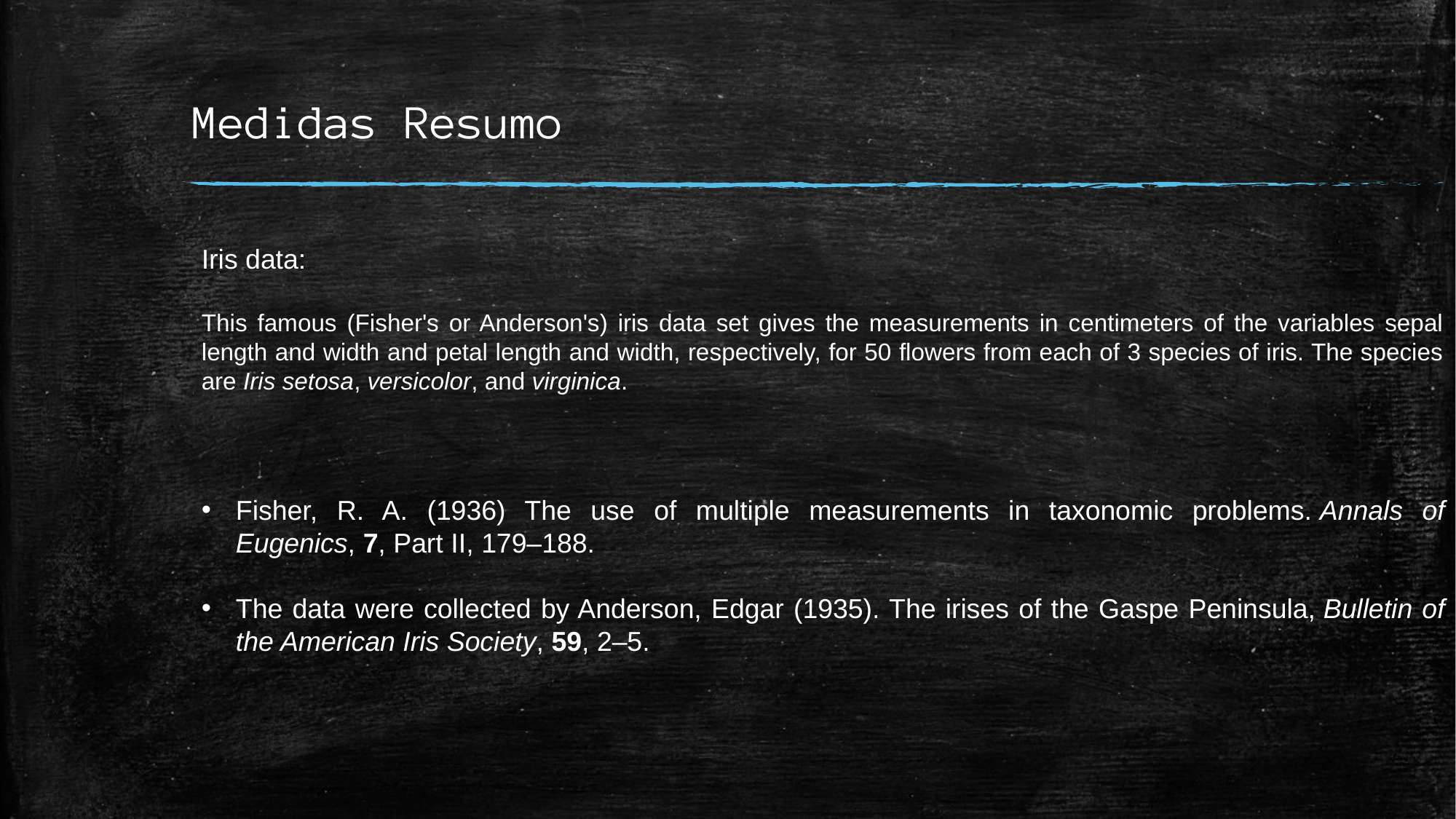

# Medidas Resumo
Iris data:

This famous (Fisher's or Anderson's) iris data set gives the measurements in centimeters of the variables sepal length and width and petal length and width, respectively, for 50 flowers from each of 3 species of iris. The species are Iris setosa, versicolor, and virginica.

Fisher, R. A. (1936) The use of multiple measurements in taxonomic problems. Annals of Eugenics, 7, Part II, 179–188.

The data were collected by Anderson, Edgar (1935). The irises of the Gaspe Peninsula, Bulletin of the American Iris Society, 59, 2–5.